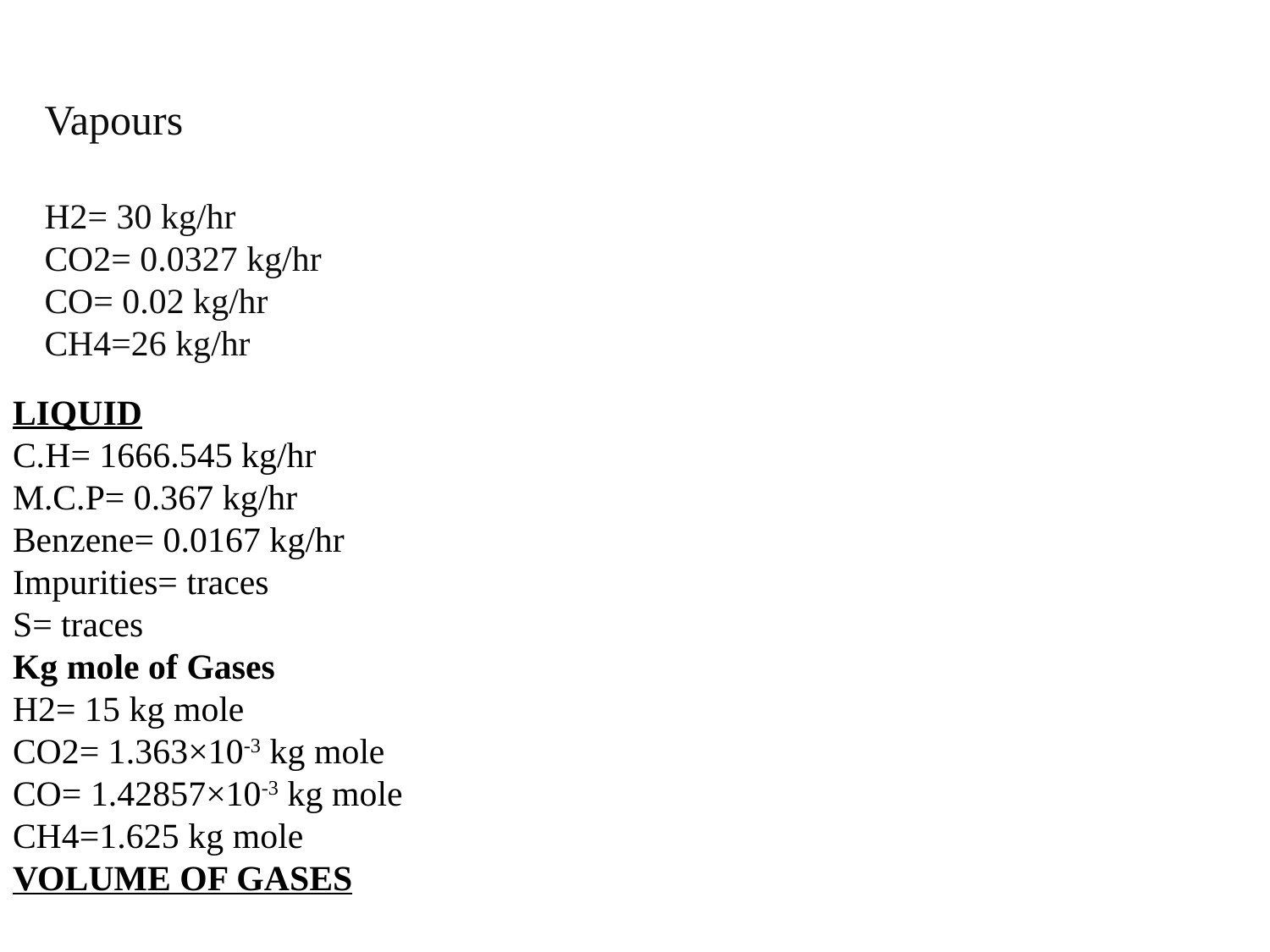

Vapours

H2= 30 kg/hr
CO2= 0.0327 kg/hr
CO= 0.02 kg/hr
CH4=26 kg/hr
LIQUID
C.H= 1666.545 kg/hr
M.C.P= 0.367 kg/hr
Benzene= 0.0167 kg/hr
Impurities= traces
S= traces
Kg mole of Gases
H2= 15 kg mole
CO2= 1.363×10-3 kg mole
CO= 1.42857×10-3 kg mole
CH4=1.625 kg mole
VOLUME OF GASES